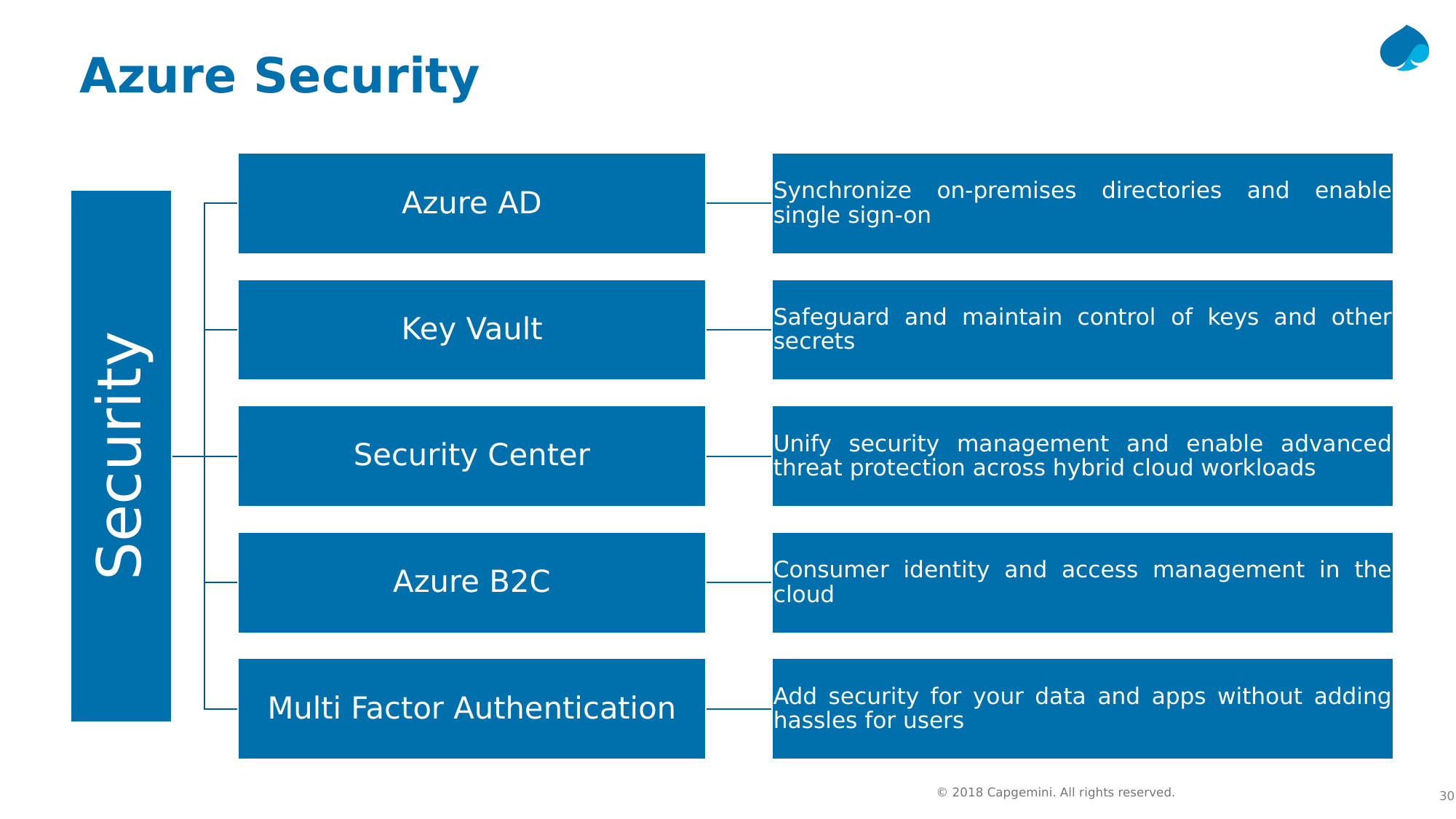

Azure Security
Azure AD
Synchronize on-premises directories and enable single sign-on

Key Vault
Safeguard and maintain control of keys and other secrets

Security
Security Center
Unify security management and enable advanced threat protection across hybrid cloud workloads

Azure B2C
Consumer identity and access management in the cloud

Multi Factor Authentication
Add security for your data and apps without adding hassles for users